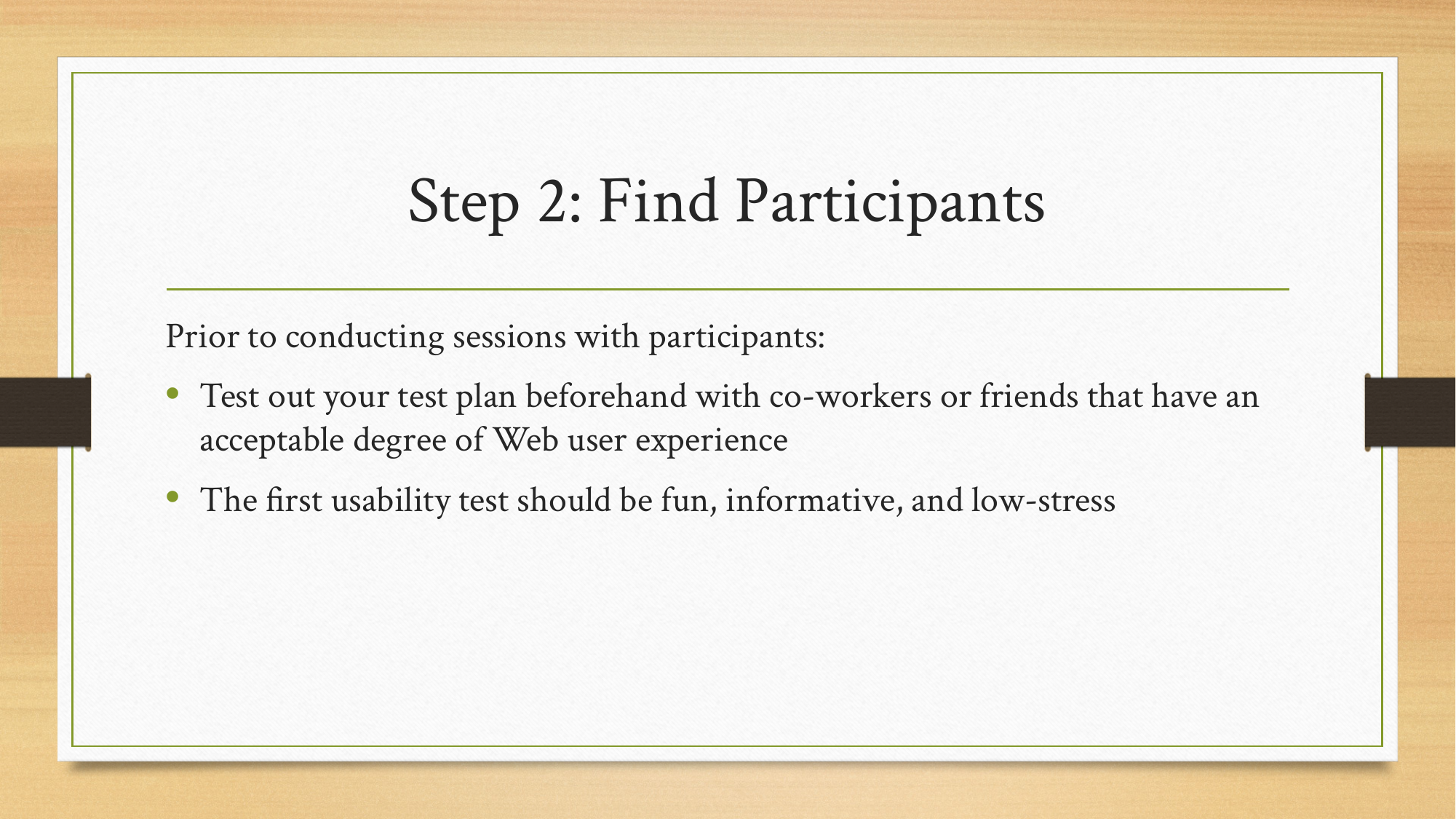

# Step 2: Find Participants
Prior to conducting sessions with participants:
Test out your test plan beforehand with co-workers or friends that have an acceptable degree of Web user experience
The first usability test should be fun, informative, and low-stress